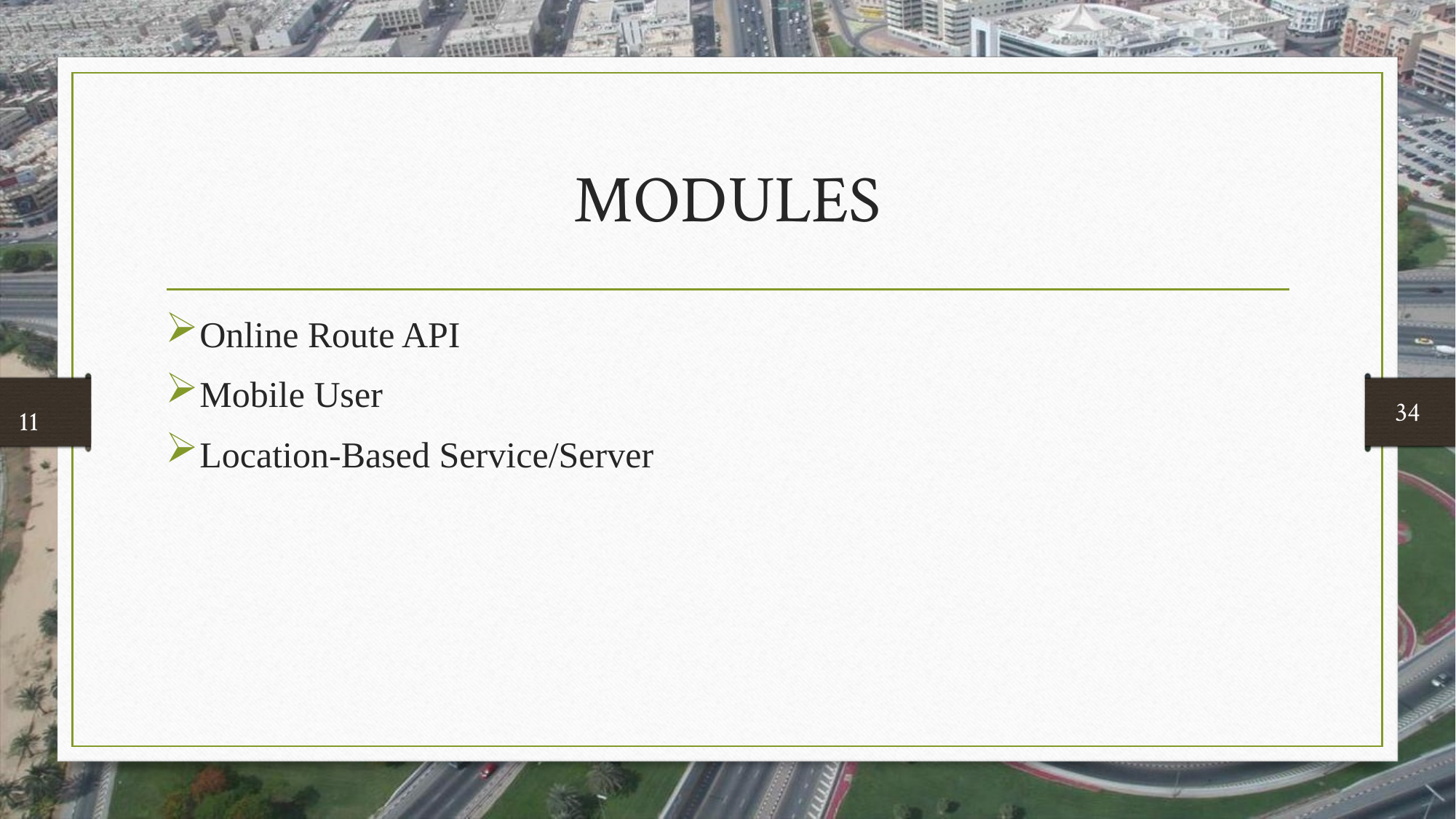

# MODULES
Online Route API
Mobile User
Location-Based Service/Server

 34
  11